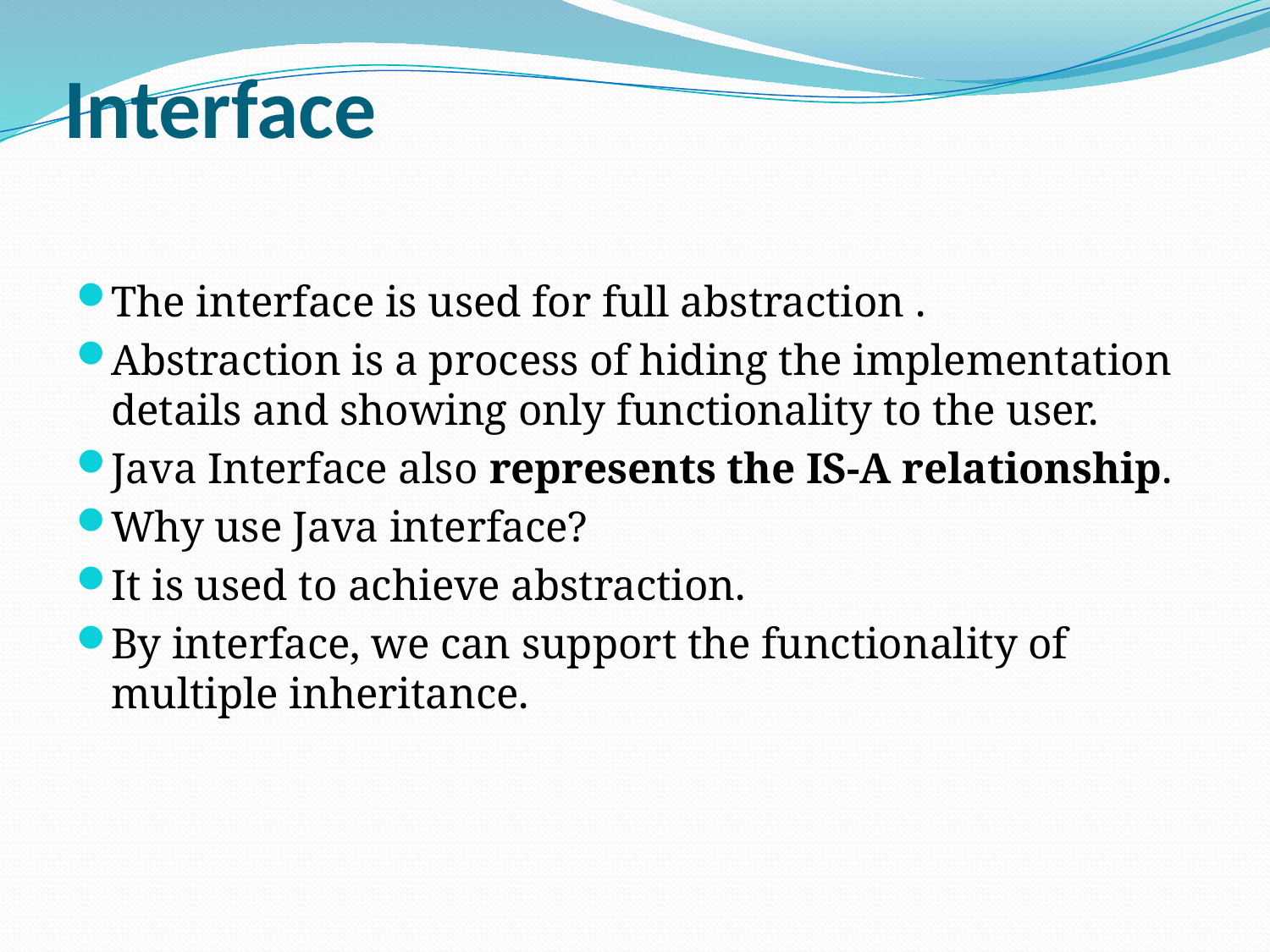

# Interface
The interface is used for full abstraction .
Abstraction is a process of hiding the implementation details and showing only functionality to the user.
Java Interface also represents the IS-A relationship.
Why use Java interface?
It is used to achieve abstraction.
By interface, we can support the functionality of multiple inheritance.